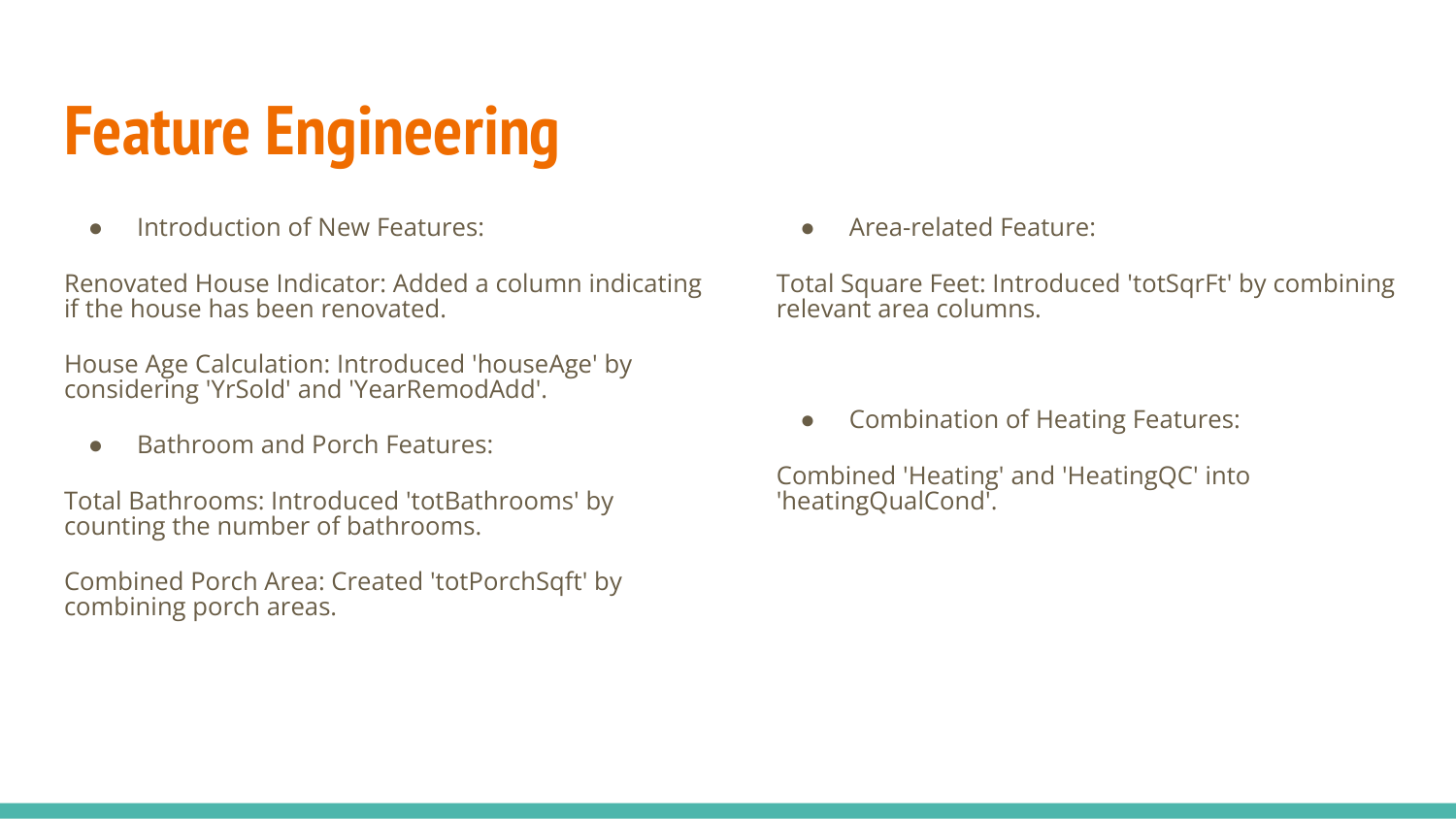

# Feature Engineering
Introduction of New Features:
Renovated House Indicator: Added a column indicating if the house has been renovated.
House Age Calculation: Introduced 'houseAge' by considering 'YrSold' and 'YearRemodAdd'.
Bathroom and Porch Features:
Total Bathrooms: Introduced 'totBathrooms' by counting the number of bathrooms.
Combined Porch Area: Created 'totPorchSqft' by combining porch areas.

Area-related Feature:
Total Square Feet: Introduced 'totSqrFt' by combining relevant area columns.

Combination of Heating Features:
Combined 'Heating' and 'HeatingQC' into 'heatingQualCond'.